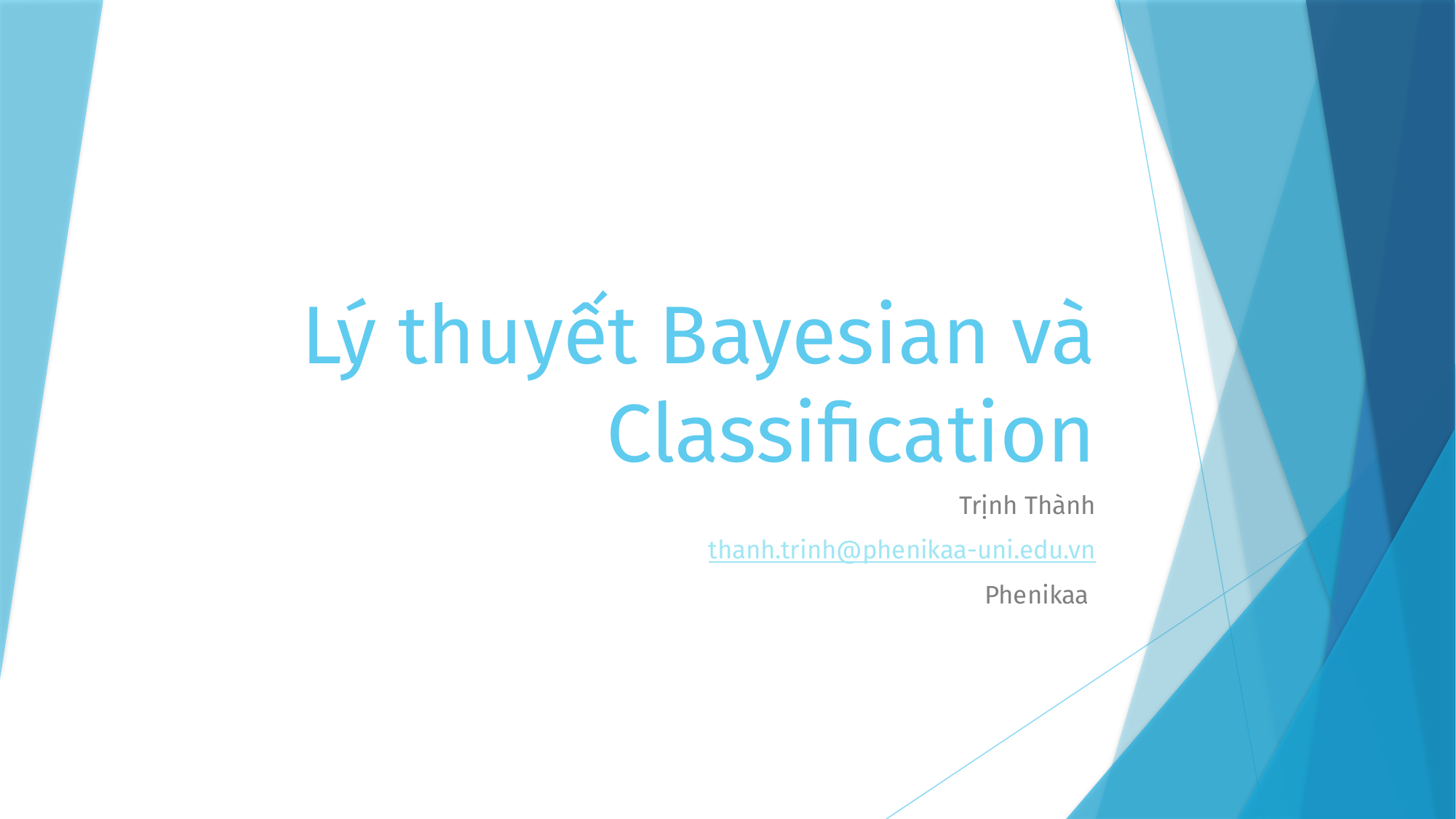

# Lý thuyết Bayesian và Classification
Trịnh Thành
thanh.trinh@phenikaa-uni.edu.vn
Phenikaa